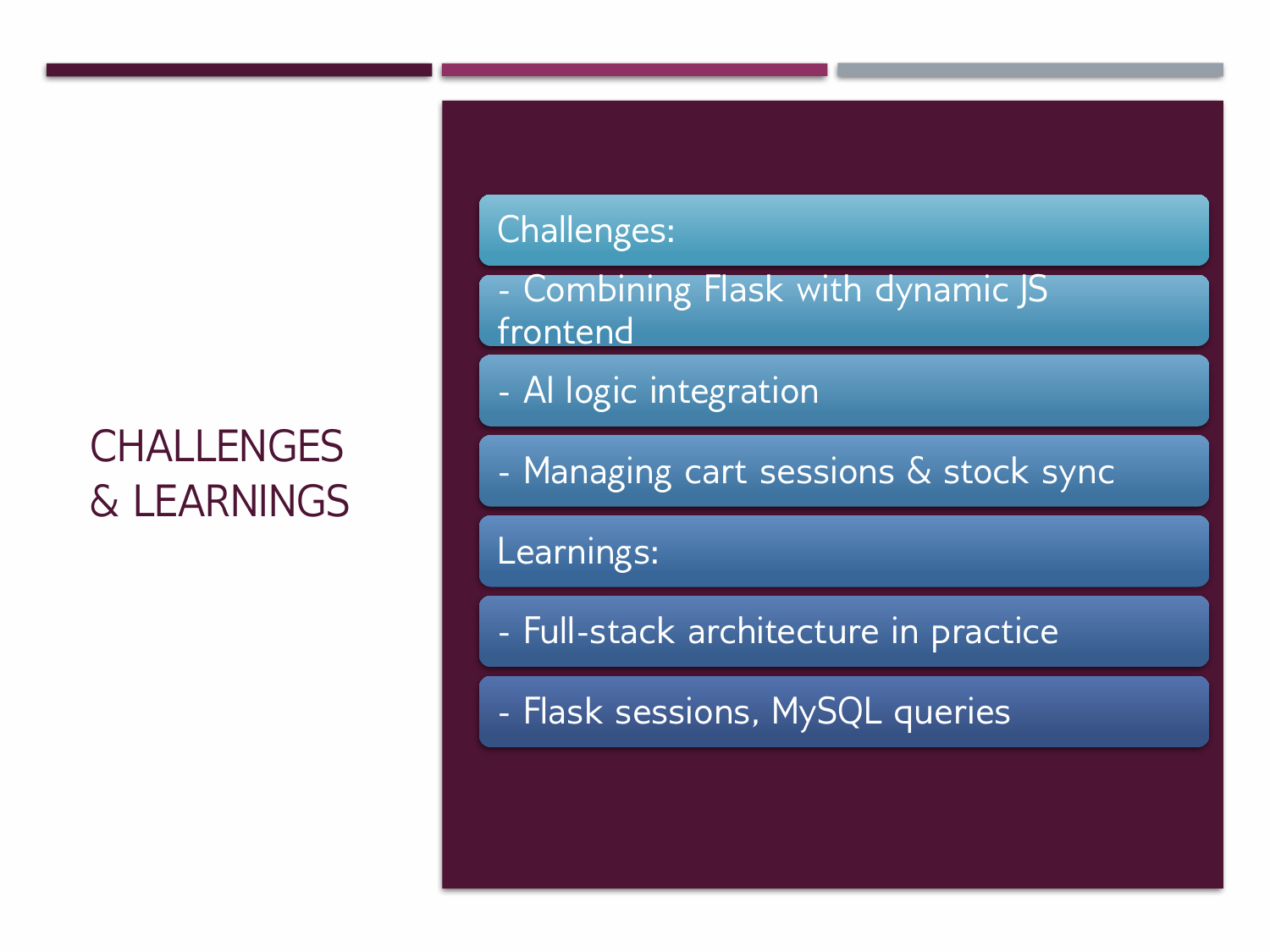

# Challenges & Learnings
Challenges:
- Combining Flask with dynamic JS frontend
- AI logic integration
- Managing cart sessions & stock sync
Learnings:
- Full-stack architecture in practice
- Flask sessions, MySQL queries